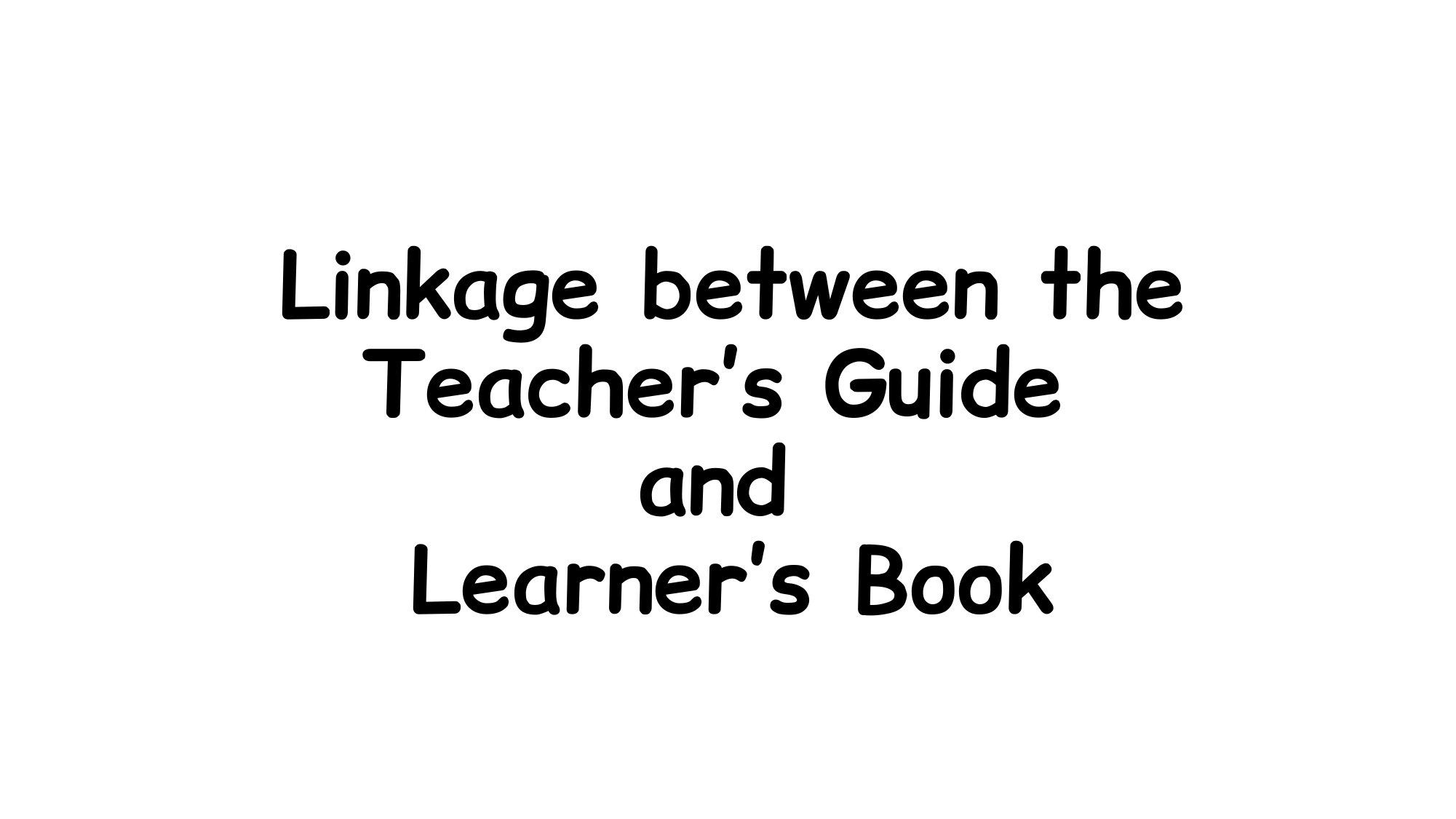

# Linkage between the Teacher’s Guide and Learner’s Book